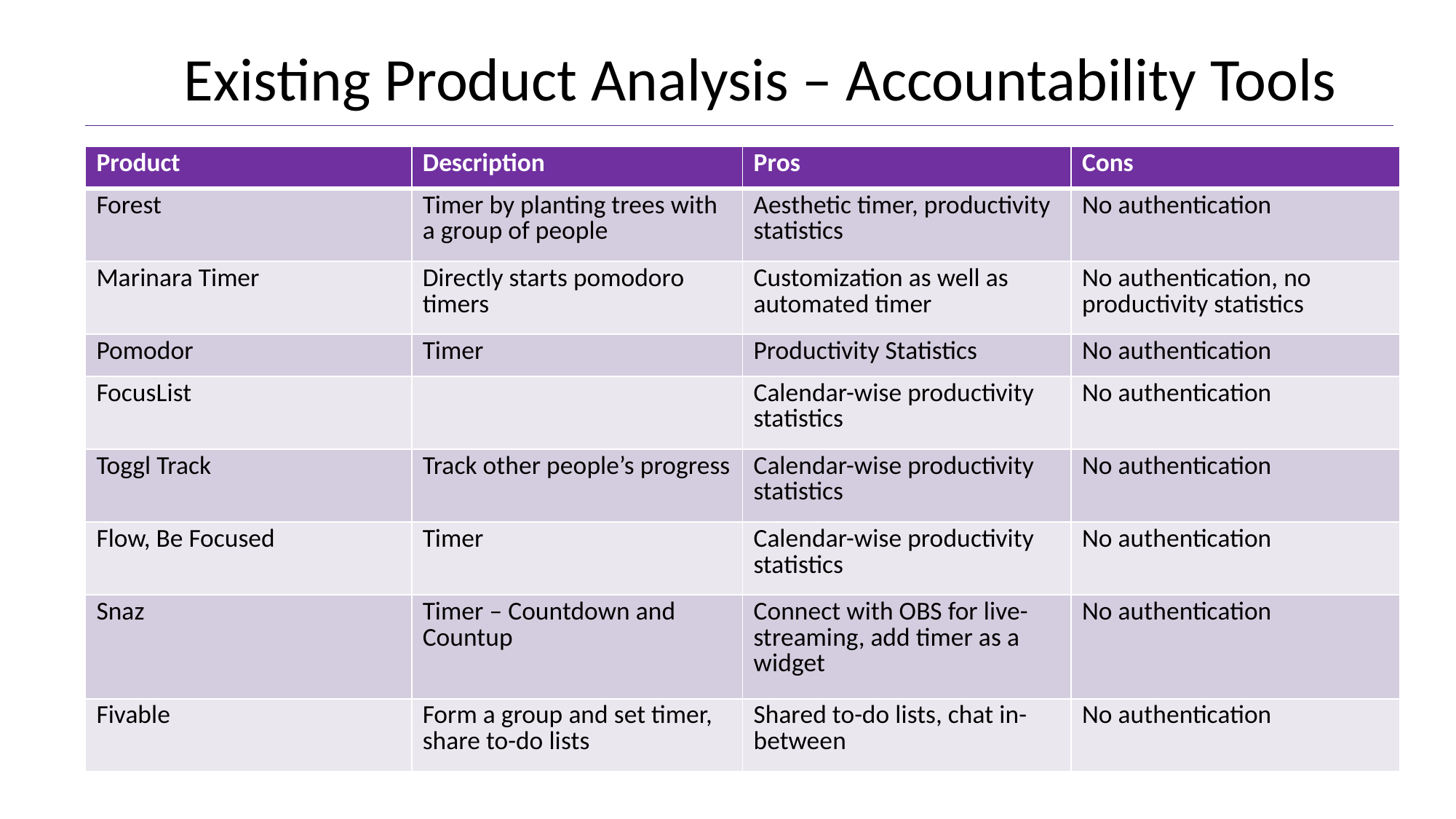

Dashboard
Existing Product Analysis – Accountability Tools

| Product | Description | Pros | Cons |
| --- | --- | --- | --- |
| Forest | Timer by planting trees with a group of people | Aesthetic timer, productivity statistics | No authentication |
| Marinara Timer | Directly starts pomodoro timers | Customization as well as automated timer | No authentication, no productivity statistics |
| Pomodor | Timer | Productivity Statistics | No authentication |
| FocusList |  | Calendar-wise productivity statistics | No authentication |
| Toggl Track | Track other people’s progress | Calendar-wise productivity statistics | No authentication |
| Flow, Be Focused | Timer | Calendar-wise productivity statistics | No authentication |
| Snaz | Timer – Countdown and Countup | Connect with OBS for live-streaming, add timer as a widget | No authentication |
| Fivable | Form a group and set timer, share to-do lists | Shared to-do lists, chat in-between | No authentication |